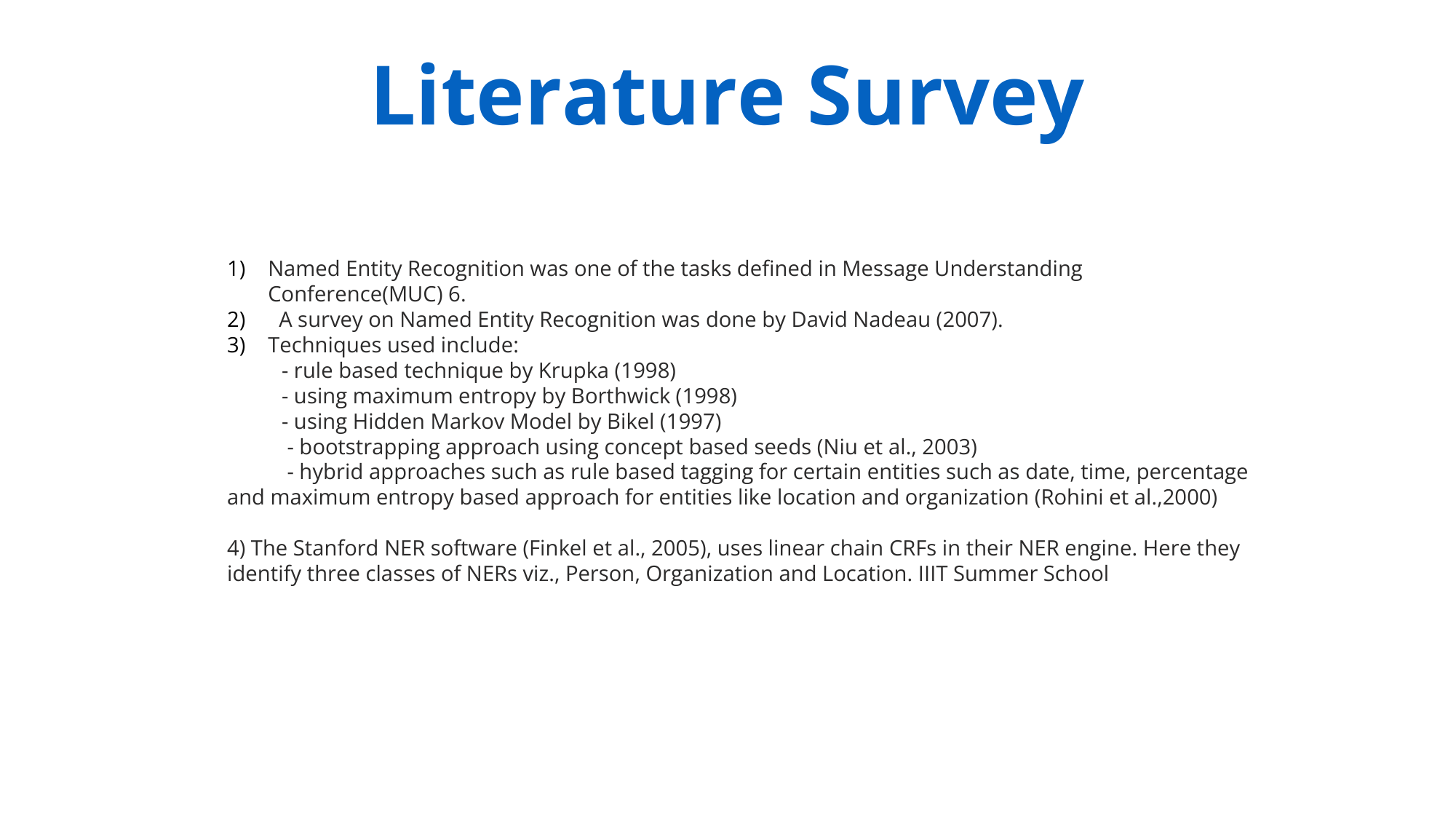

# Literature Survey
Named Entity Recognition was one of the tasks defined in Message Understanding Conference(MUC) 6.
  A survey on Named Entity Recognition was done by David Nadeau (2007).
Techniques used include:
          - rule based technique by Krupka (1998)
          - using maximum entropy by Borthwick (1998)
          - using Hidden Markov Model by Bikel (1997)
           - bootstrapping approach using concept based seeds (Niu et al., 2003)
           - hybrid approaches such as rule based tagging for certain entities such as date, time, percentage and maximum entropy based approach for entities like location and organization (Rohini et al.,2000)

4) The Stanford NER software (Finkel et al., 2005), uses linear chain CRFs in their NER engine. Here they identify three classes of NERs viz., Person, Organization and Location. IIIT Summer School